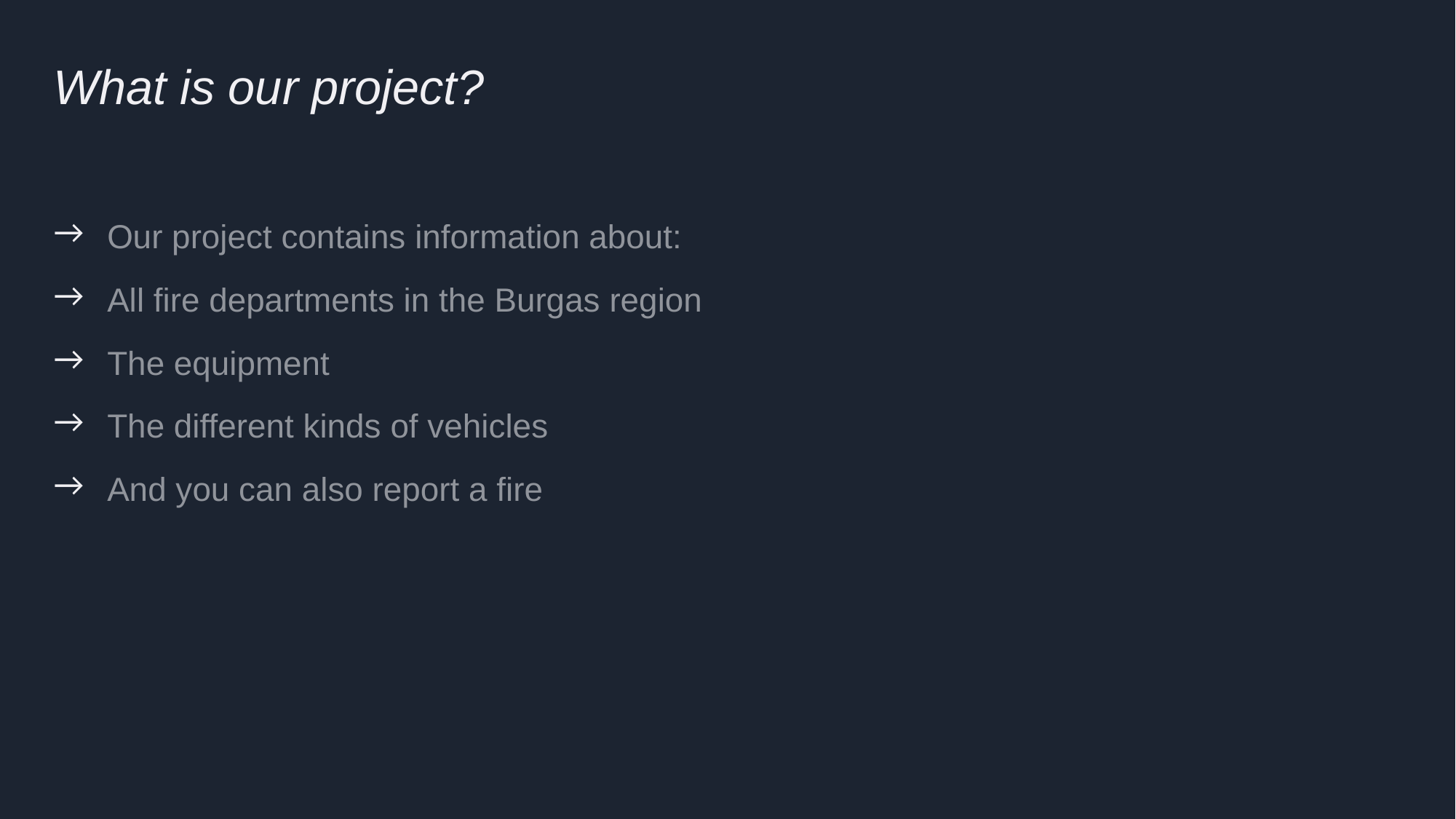

# What is our project?
Our project contains information about:
All fire departments in the Burgas region
The equipment
The different kinds of vehicles
And you can also report a fire